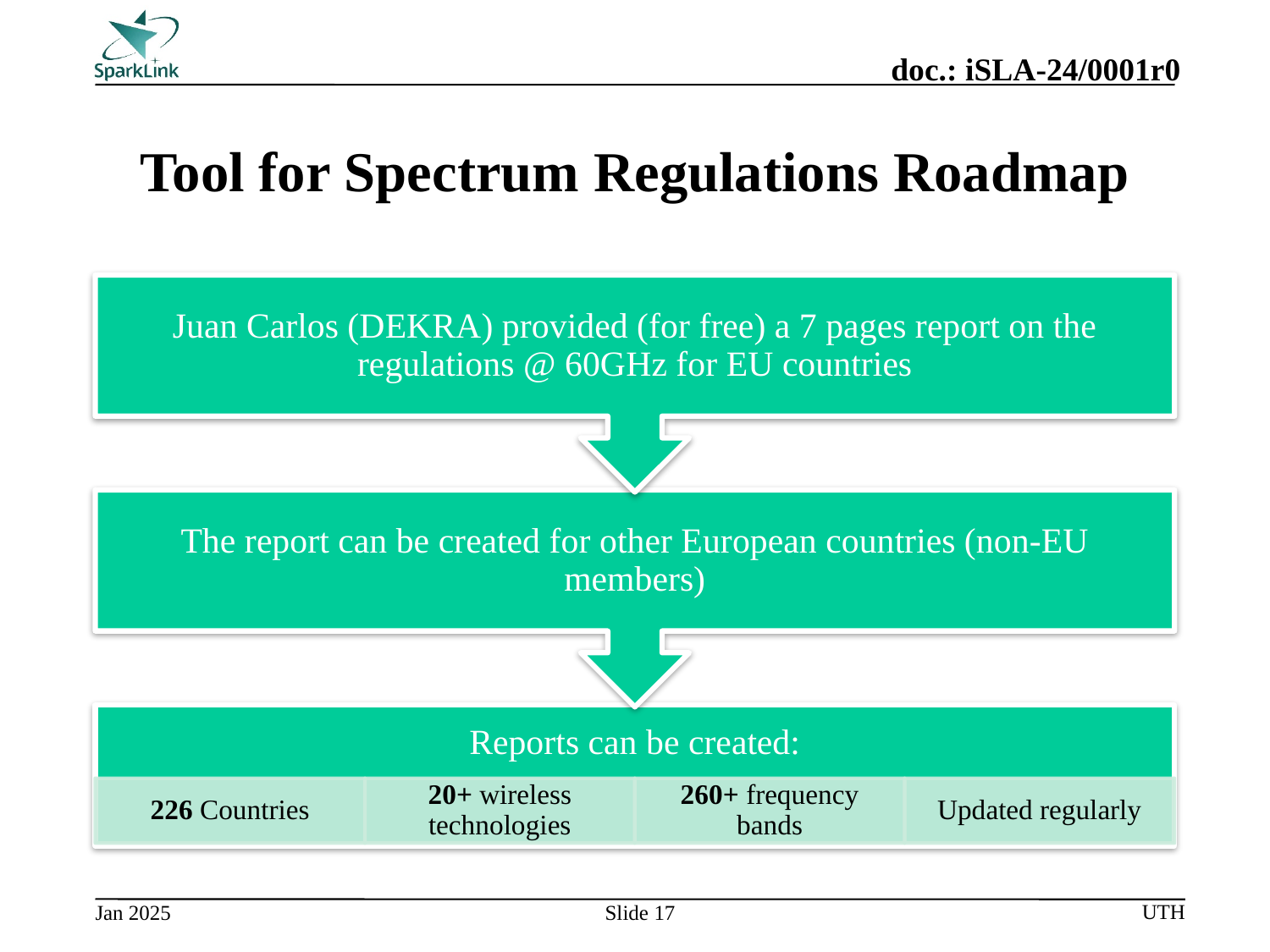

# Tool for Spectrum Regulations Roadmap
Reports can be created:
226 Countries
20+ wireless technologies
260+ frequency bands
Updated regularly
The report can be created for other European countries (non-EU members)
Juan Carlos (DEKRA) provided (for free) a 7 pages report on the regulations @ 60GHz for EU countries
Slide 17